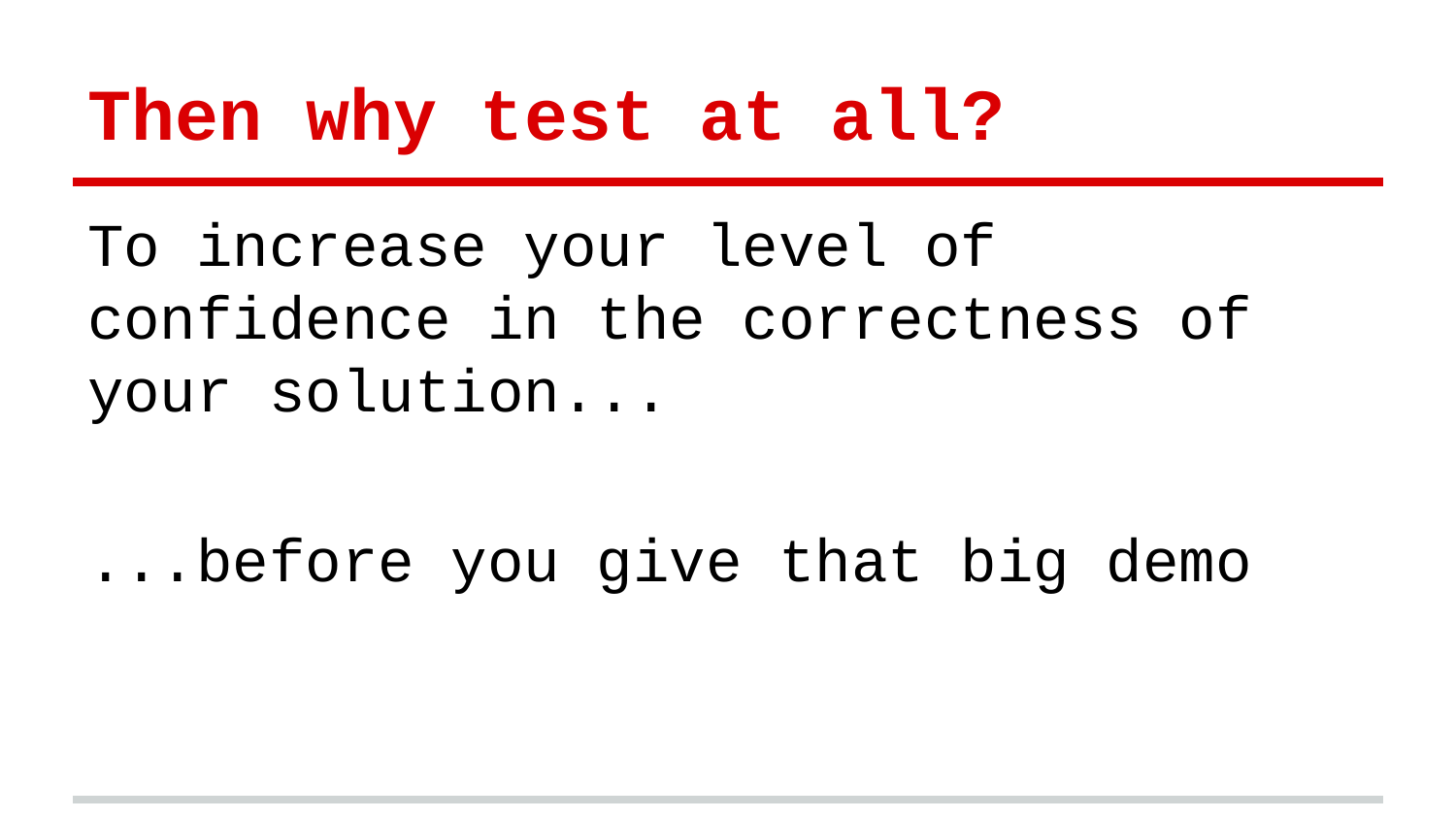

# Then why test at all?
To increase your level of confidence in the correctness of your solution...

...before you give that big demo